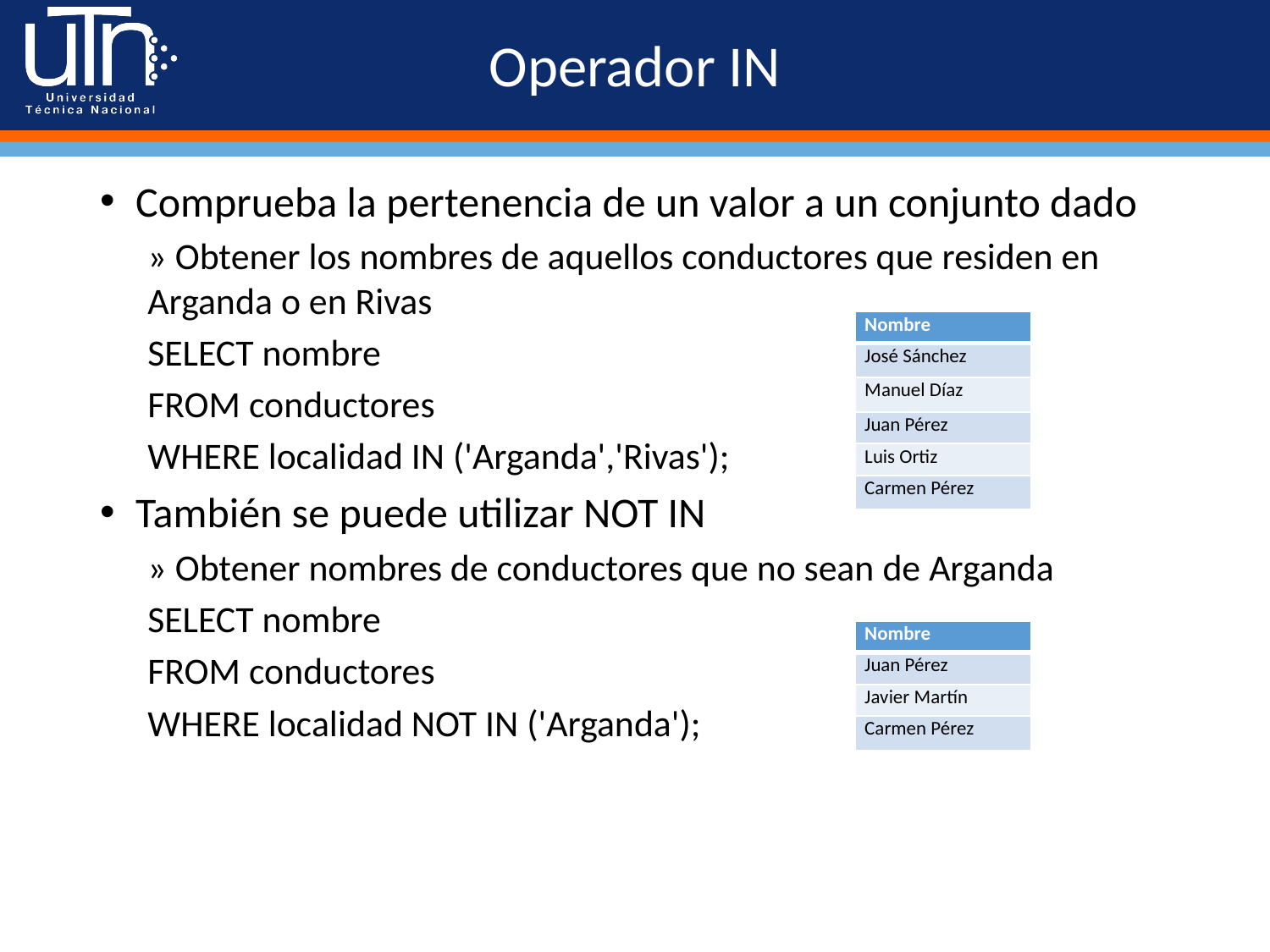

# Operador IN
Comprueba la pertenencia de un valor a un conjunto dado
» Obtener los nombres de aquellos conductores que residen en Arganda o en Rivas
SELECT nombre
FROM conductores
WHERE localidad IN ('Arganda','Rivas');
También se puede utilizar NOT IN
» Obtener nombres de conductores que no sean de Arganda
SELECT nombre
FROM conductores
WHERE localidad NOT IN ('Arganda');
| Nombre |
| --- |
| José Sánchez |
| Manuel Díaz |
| Juan Pérez |
| Luis Ortiz |
| Carmen Pérez |
| Nombre |
| --- |
| Juan Pérez |
| Javier Martín |
| Carmen Pérez |